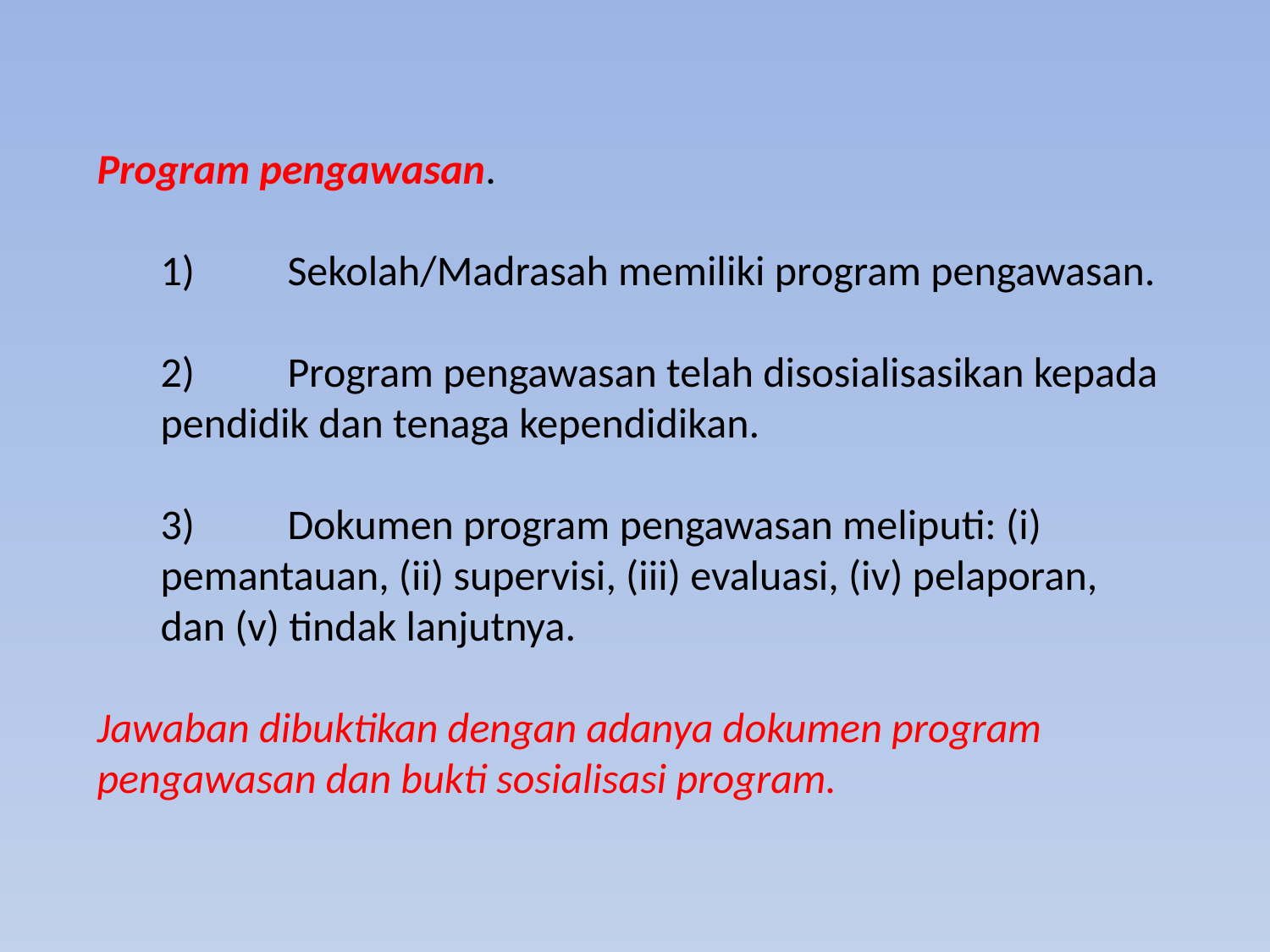

Program pengawasan.

1) 	Sekolah/Madrasah memiliki program pengawasan.

2) 	Program pengawasan telah disosialisasikan kepada 	pendidik dan tenaga kependidikan.

3) 	Dokumen program pengawasan meliputi: (i) 	pemantauan, (ii) supervisi, (iii) evaluasi, (iv) pelaporan, 	dan (v) tindak lanjutnya.

Jawaban dibuktikan dengan adanya dokumen program pengawasan dan bukti sosialisasi program.